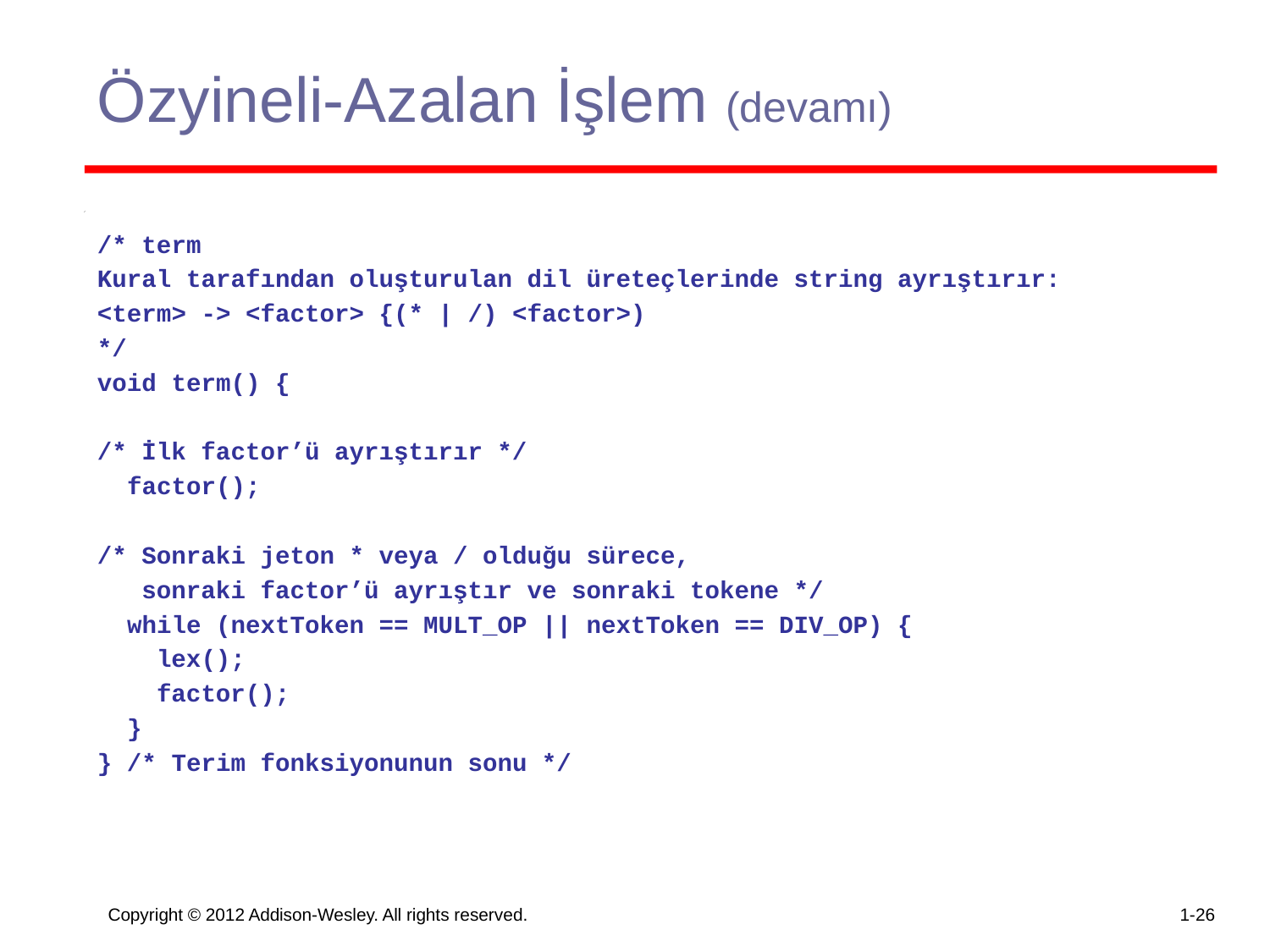

# Özyineli-Azalan İşlem (devamı)
/* term
Kural tarafından oluşturulan dil üreteçlerinde string ayrıştırır:
<term> -> <factor> {(* | /) <factor>)
*/
void term() {

/* İlk factor’ü ayrıştırır */
  factor();

/* Sonraki jeton * veya / olduğu sürece,
   sonraki factor’ü ayrıştır ve sonraki tokene */
  while (nextToken == MULT_OP || nextToken == DIV_OP) {
    lex();
    factor();
  }
} /* Terim fonksiyonunun sonu */
Copyright © 2012 Addison-Wesley. All rights reserved.
1-26